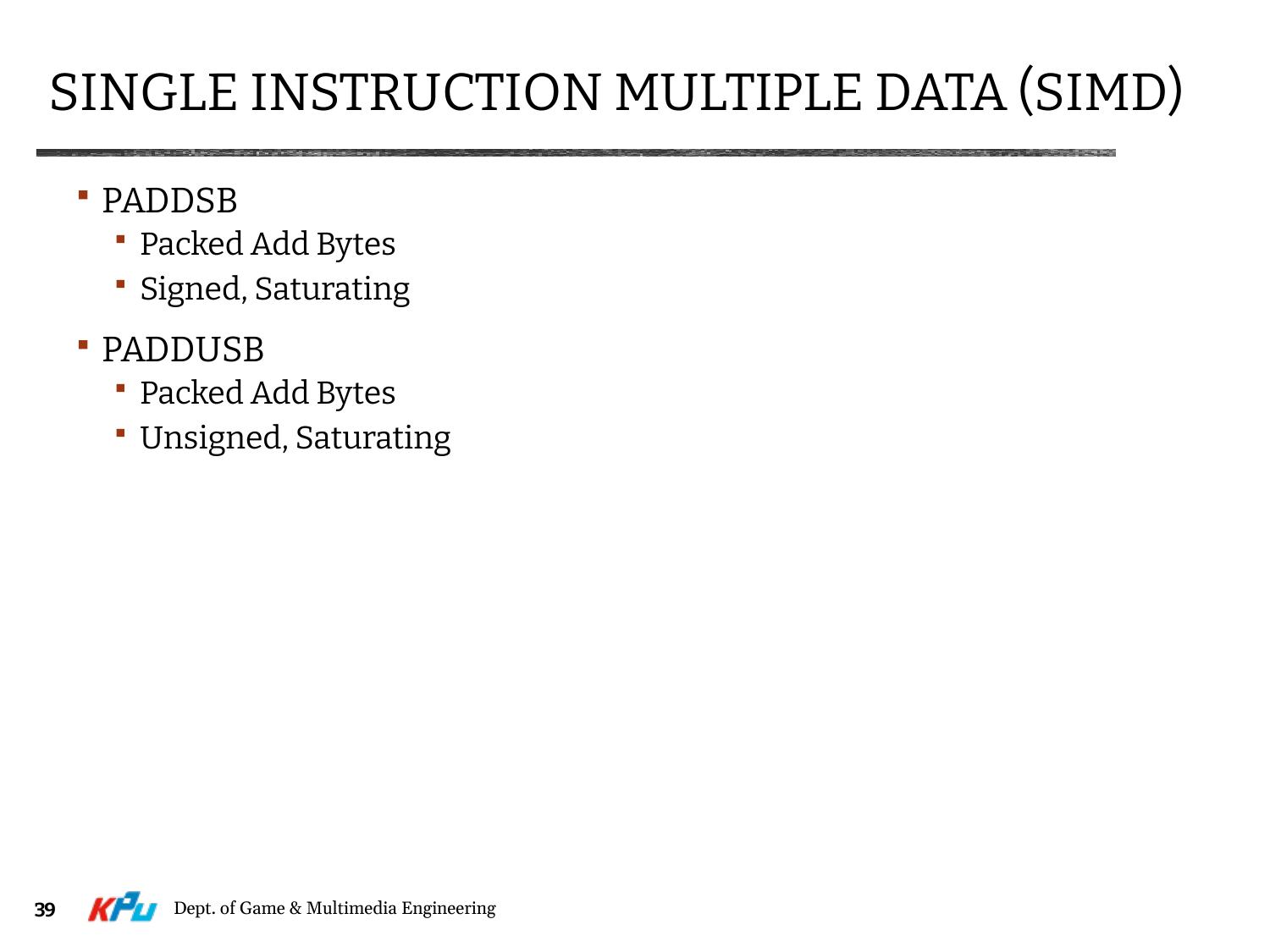

# Single Instruction Multiple Data (Simd)
PADDSB
Packed Add Bytes
Signed, Saturating
PADDUSB
Packed Add Bytes
Unsigned, Saturating
Dept. of Game & Multimedia Engineering
39